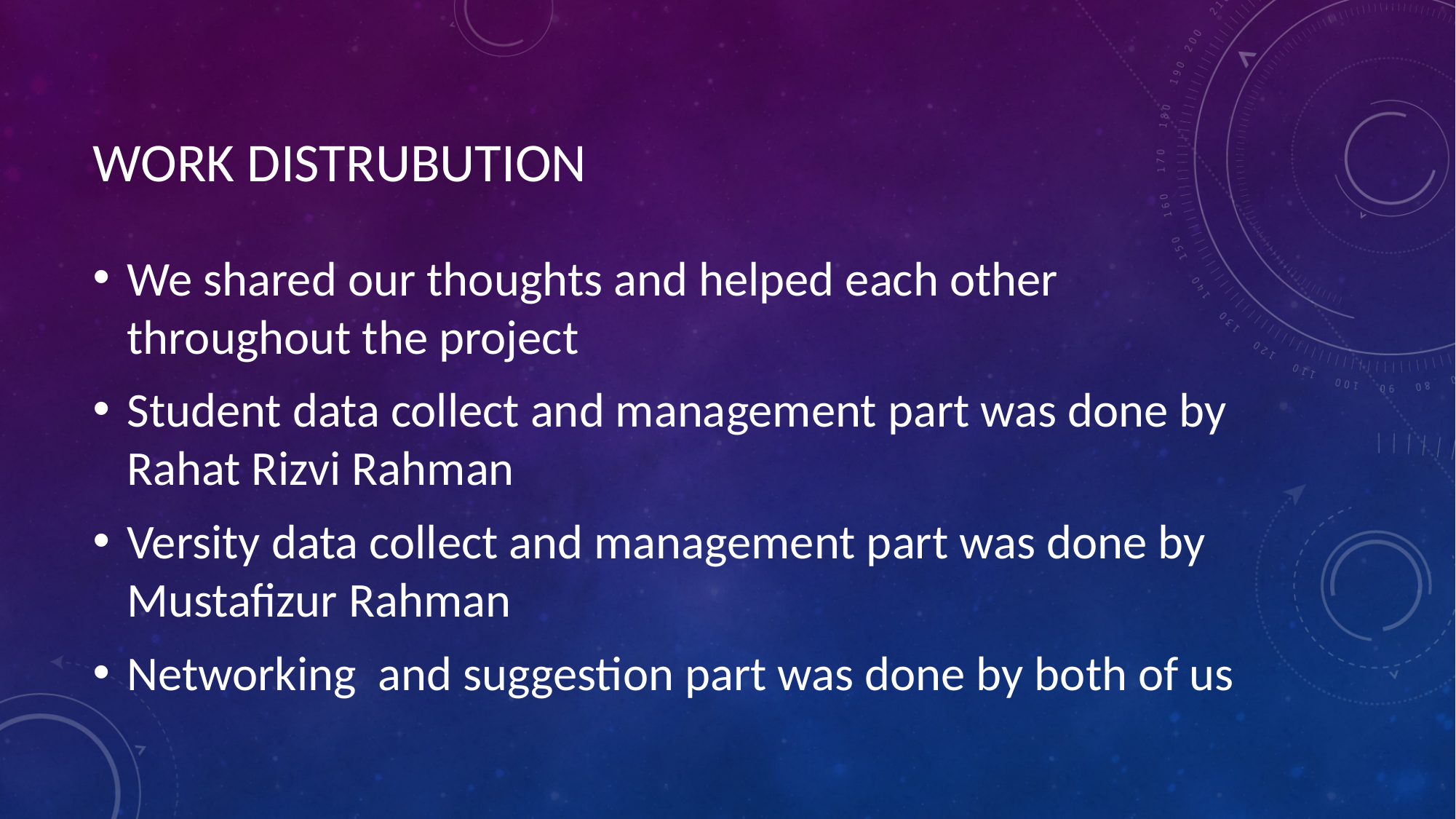

# Work distrubution
We shared our thoughts and helped each other throughout the project
Student data collect and management part was done by Rahat Rizvi Rahman
Versity data collect and management part was done by Mustafizur Rahman
Networking  and suggestion part was done by both of us